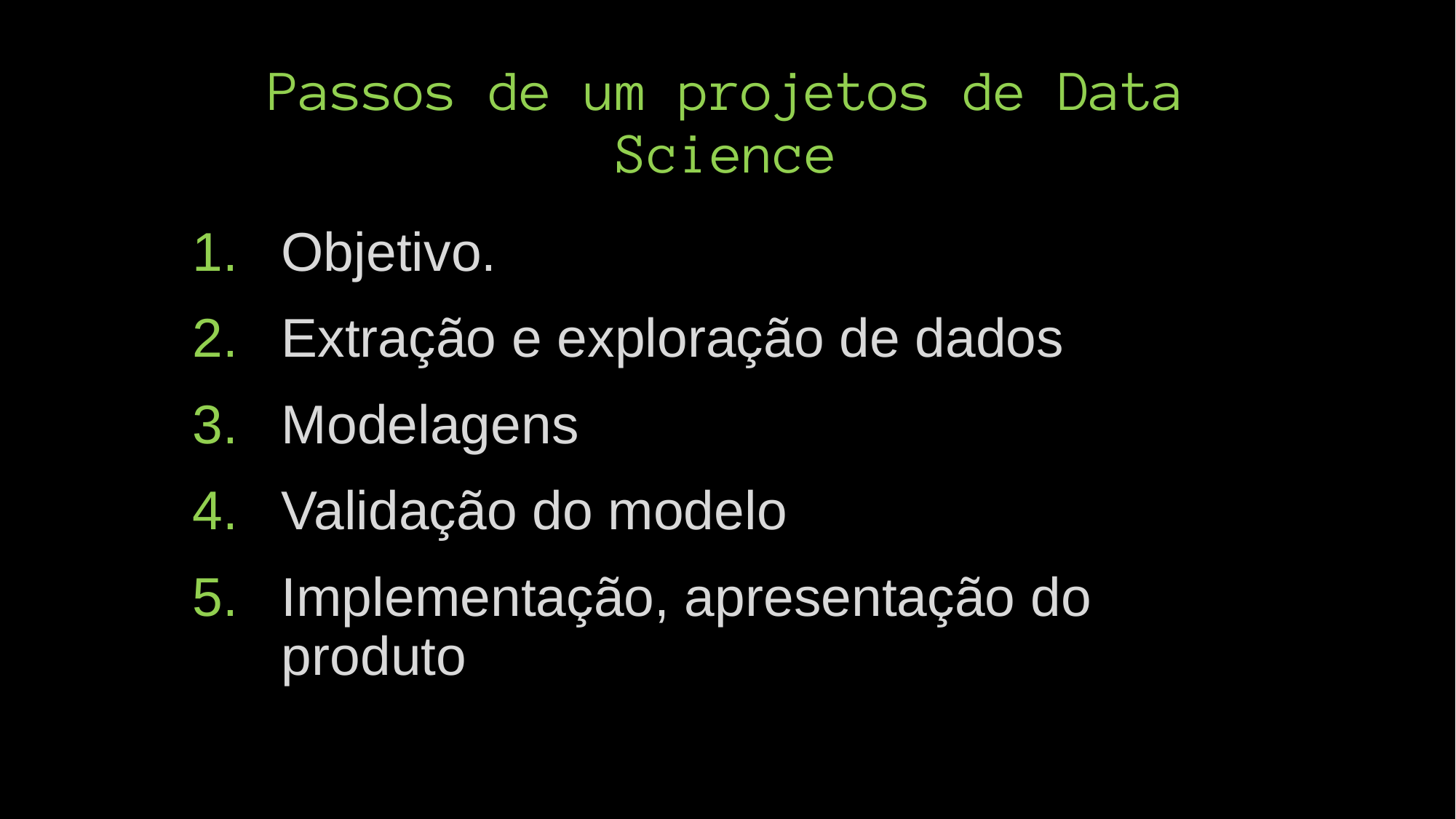

# Passos de um projetos de Data Science
Objetivo.
Extração e exploração de dados
Modelagens
Validação do modelo
Implementação, apresentação do produto